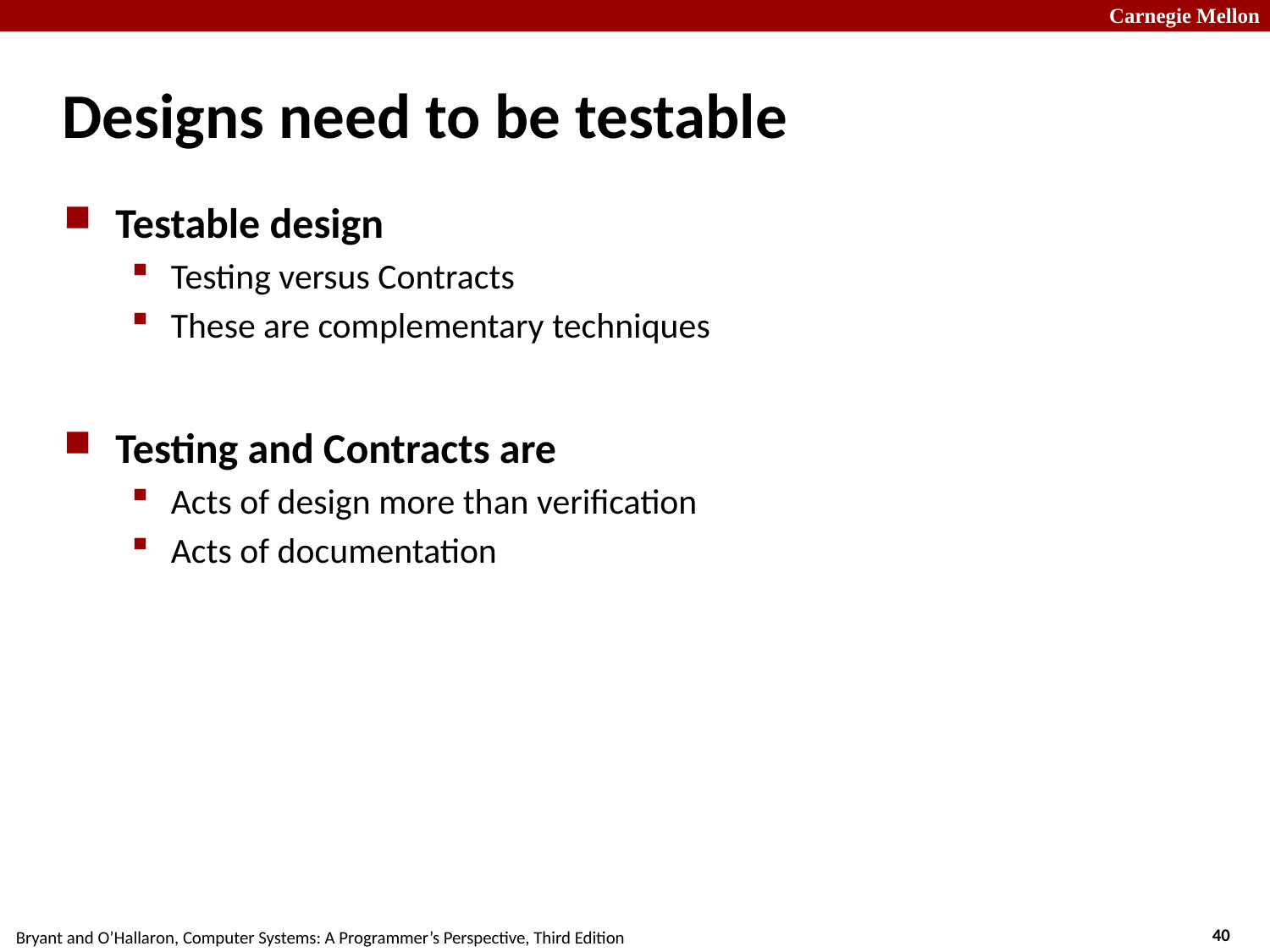

# Designs need to be testable
Testable design
Testing versus Contracts
These are complementary techniques

Testing and Contracts are
Acts of design more than verification
Acts of documentation